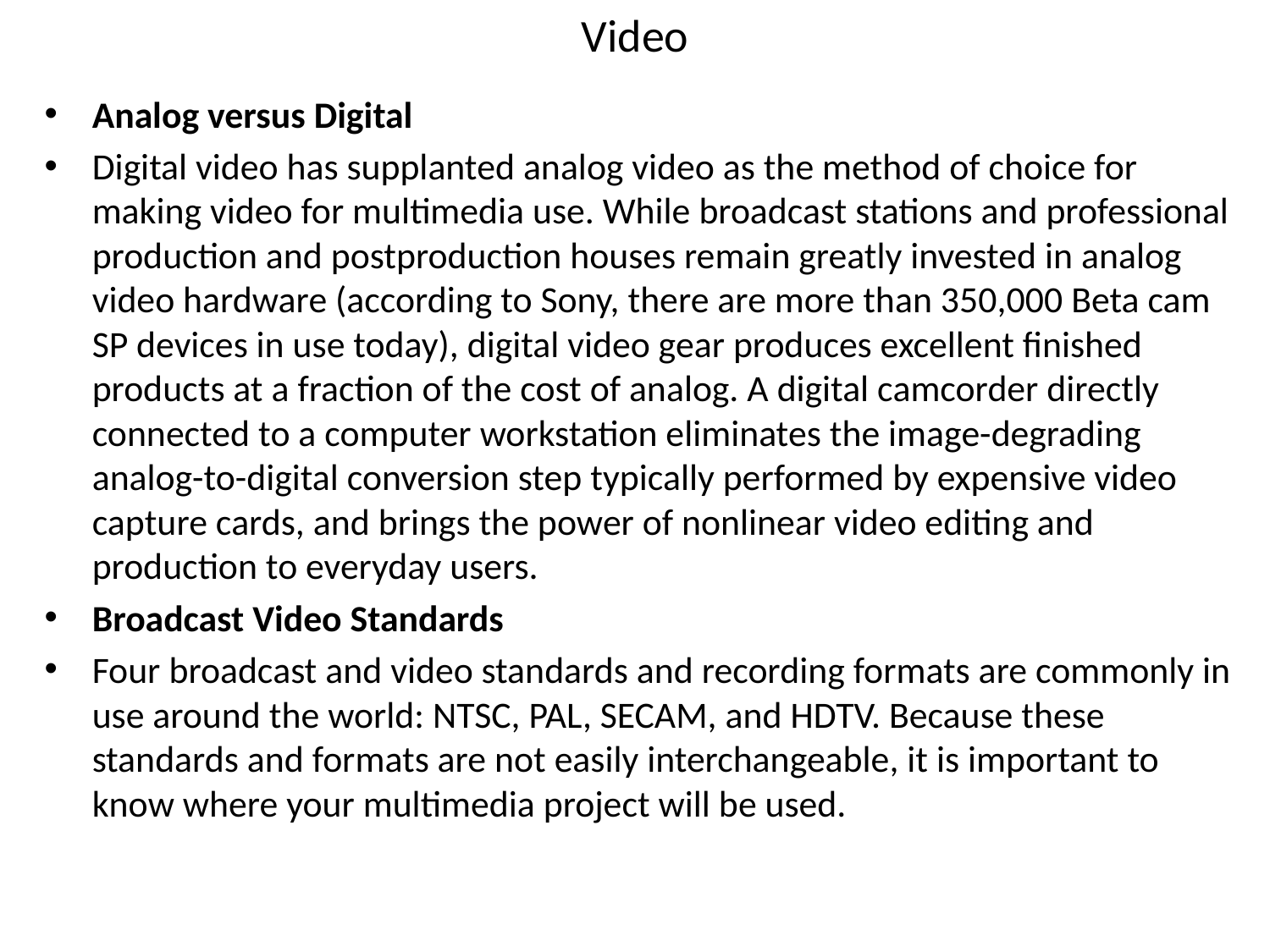

# Video
Analog versus Digital
Digital video has supplanted analog video as the method of choice for making video for multimedia use. While broadcast stations and professional production and postproduction houses remain greatly invested in analog video hardware (according to Sony, there are more than 350,000 Beta cam SP devices in use today), digital video gear produces excellent finished products at a fraction of the cost of analog. A digital camcorder directly connected to a computer workstation eliminates the image-degrading analog-to-digital conversion step typically performed by expensive video capture cards, and brings the power of nonlinear video editing and production to everyday users.
Broadcast Video Standards
Four broadcast and video standards and recording formats are commonly in use around the world: NTSC, PAL, SECAM, and HDTV. Because these standards and formats are not easily interchangeable, it is important to know where your multimedia project will be used.